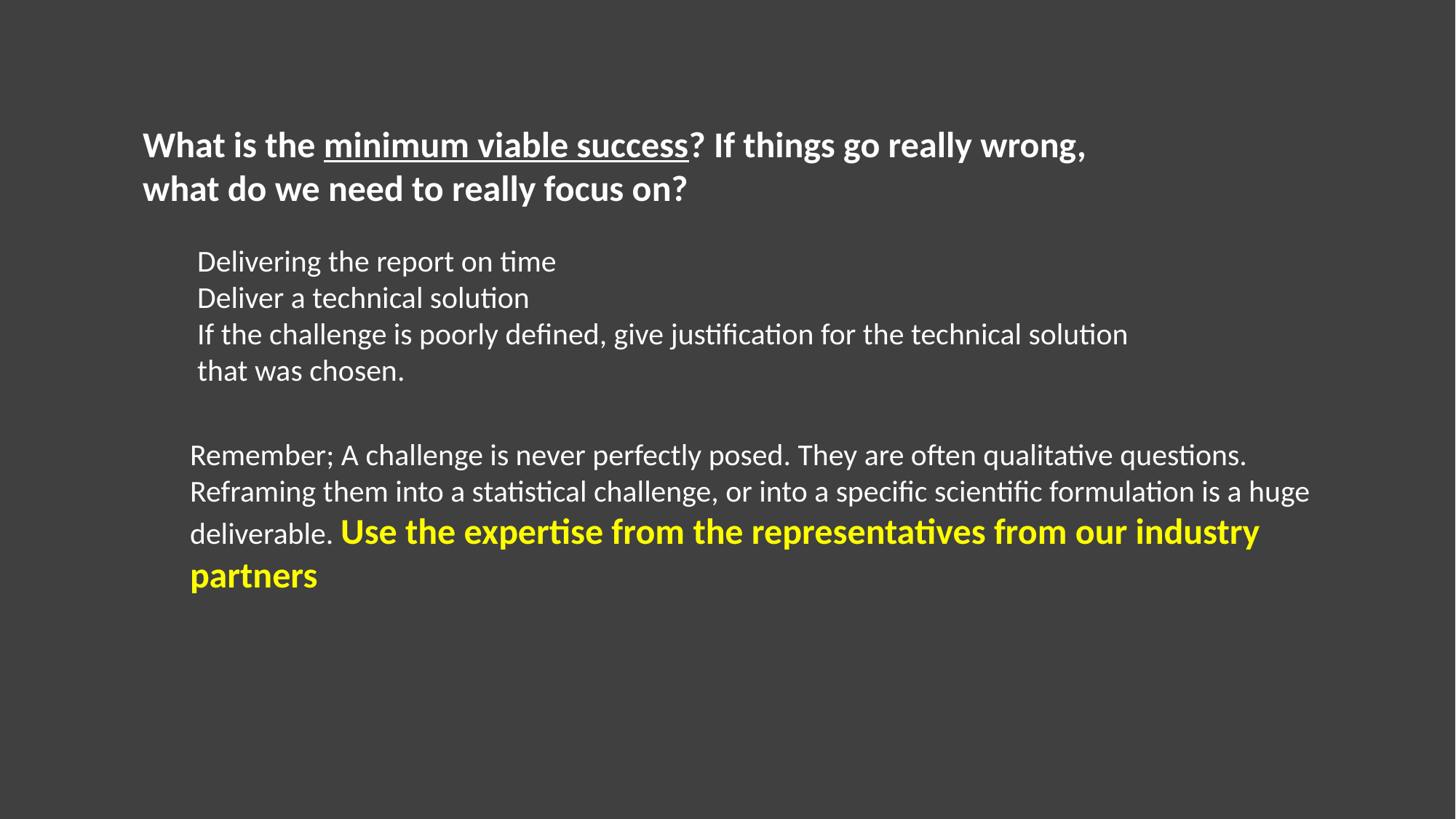

What is the minimum viable success? If things go really wrong, what do we need to really focus on?

Delivering the report on time
Deliver a technical solution
If the challenge is poorly defined, give justification for the technical solution that was chosen.

Remember; A challenge is never perfectly posed. They are often qualitative questions. Reframing them into a statistical challenge, or into a specific scientific formulation is a huge deliverable. Use the expertise from the representatives from our industry partners